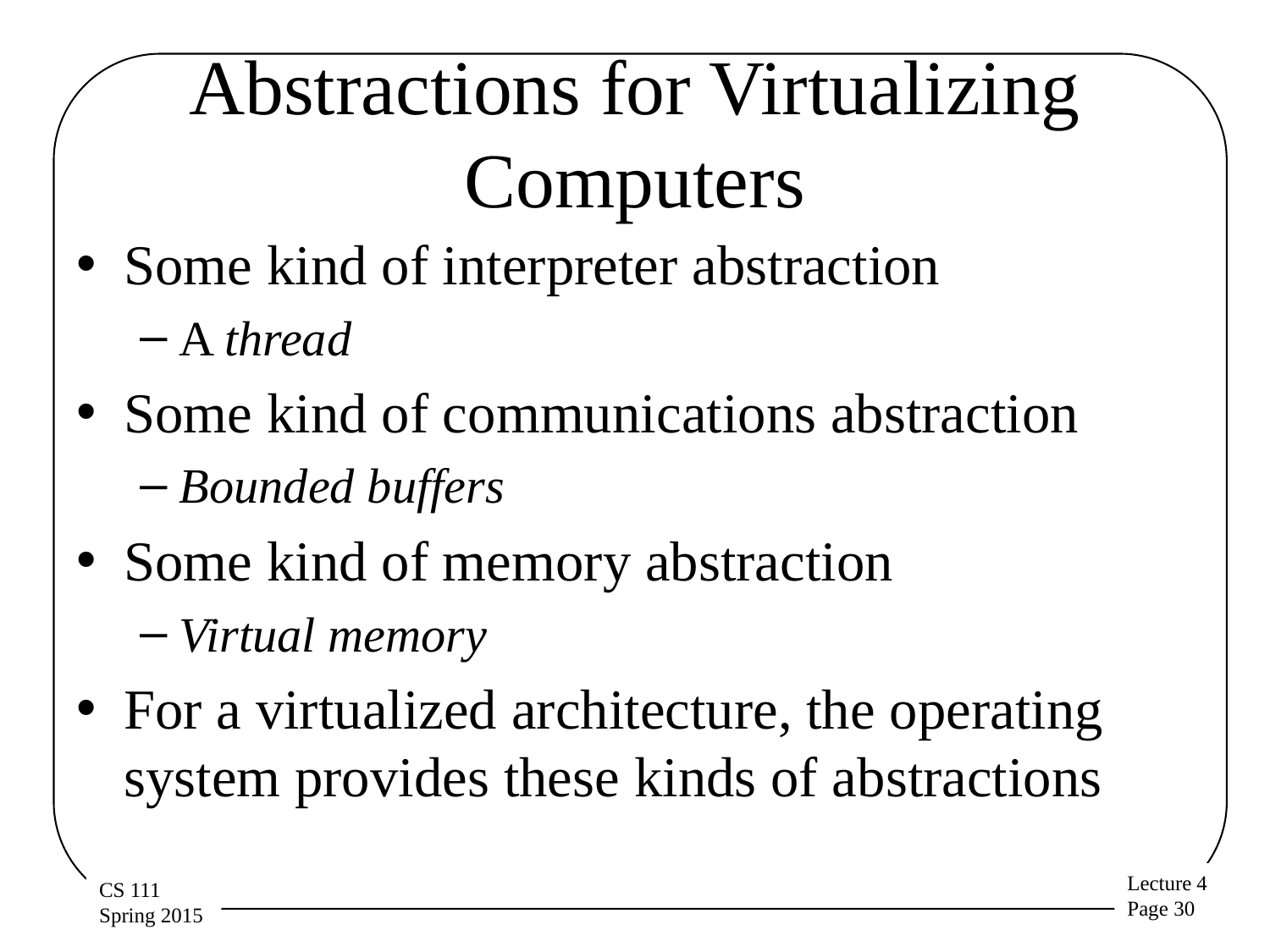

# Abstractions for Virtualizing Computers
Some kind of interpreter abstraction
A thread
Some kind of communications abstraction
Bounded buffers
Some kind of memory abstraction
Virtual memory
For a virtualized architecture, the operating system provides these kinds of abstractions